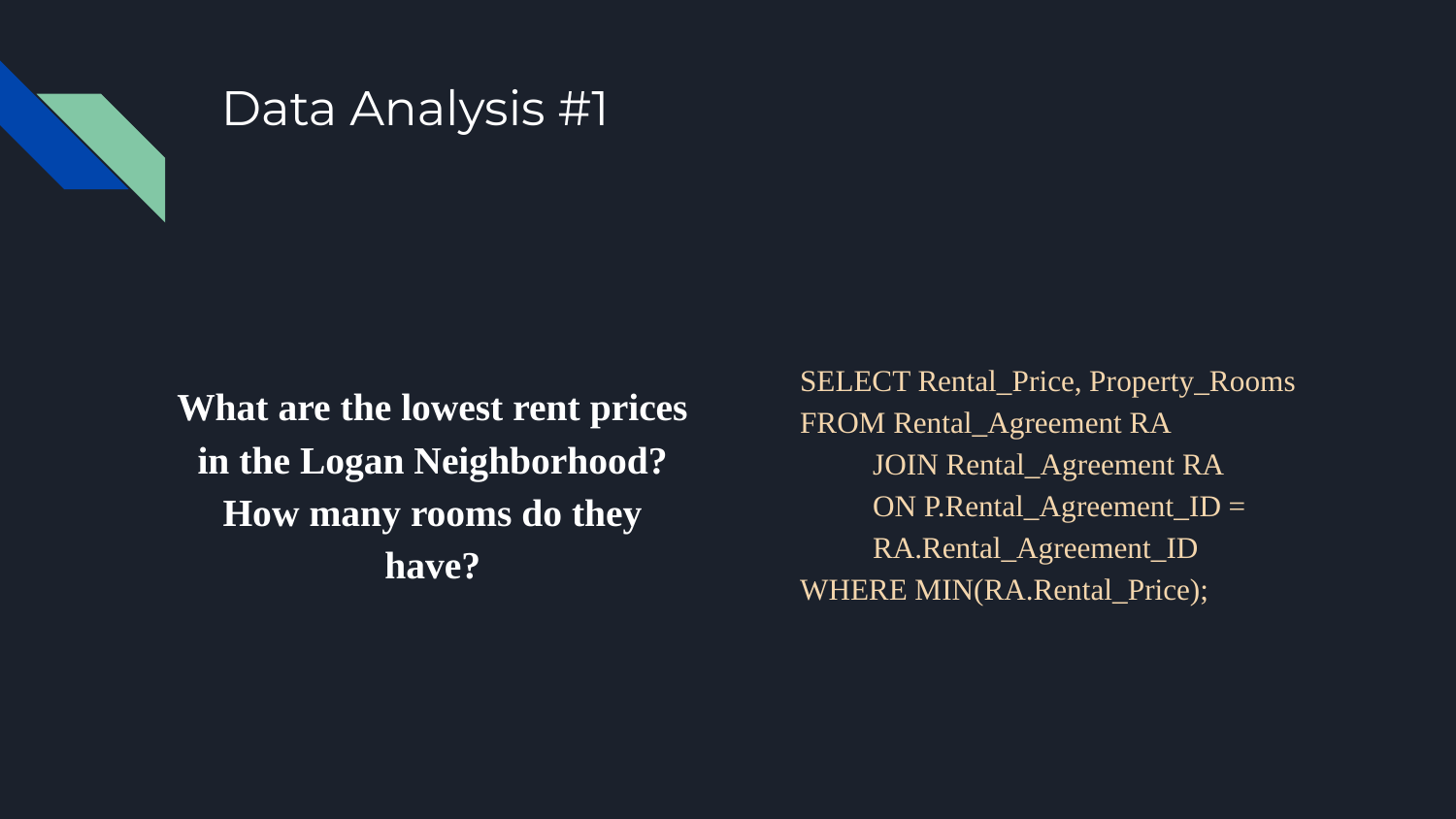

# Data Analysis #1
What are the lowest rent prices in the Logan Neighborhood? How many rooms do they have?
SELECT Rental_Price, Property_Rooms
FROM Rental_Agreement RA
JOIN Rental_Agreement RA
ON P.Rental_Agreement_ID = RA.Rental_Agreement_ID
WHERE MIN(RA.Rental_Price);